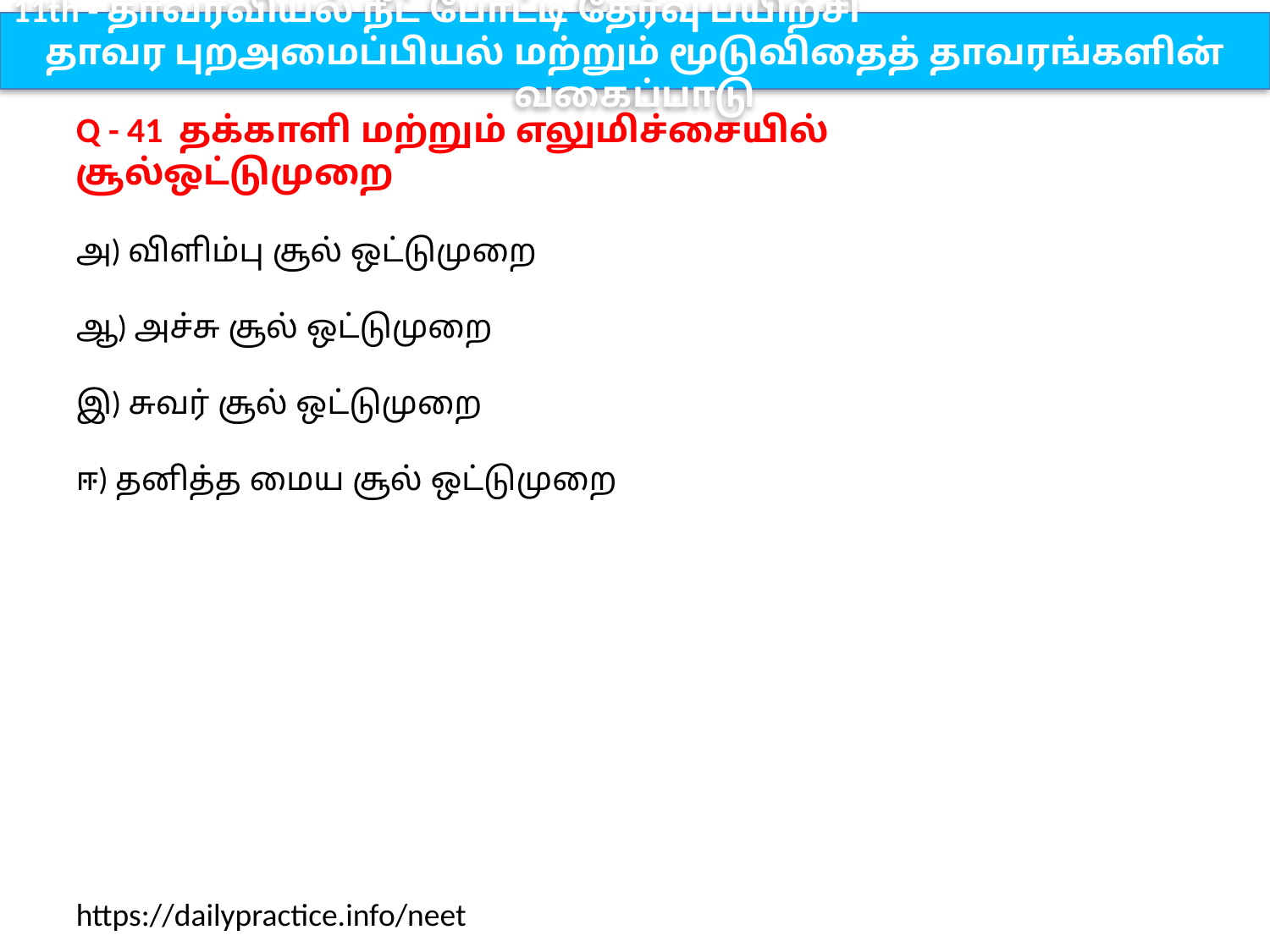

11th - தாவரவியல் நீட் போட்டி தேர்வு பயிற்சி
தாவர புறஅமைப்பியல் மற்றும் மூடுவிதைத் தாவரங்களின் வகைப்பாடு

Q - 41  தக்காளி மற்றும் எலுமிச்சையில் சூல்ஒட்டுமுறை

அ) விளிம்பு சூல் ஒட்டுமுறை

ஆ) அச்சு சூல் ஒட்டுமுறை

இ) சுவர் சூல் ஒட்டுமுறை

ஈ) தனித்த மைய சூல் ஒட்டுமுறை
https://dailypractice.info/neet